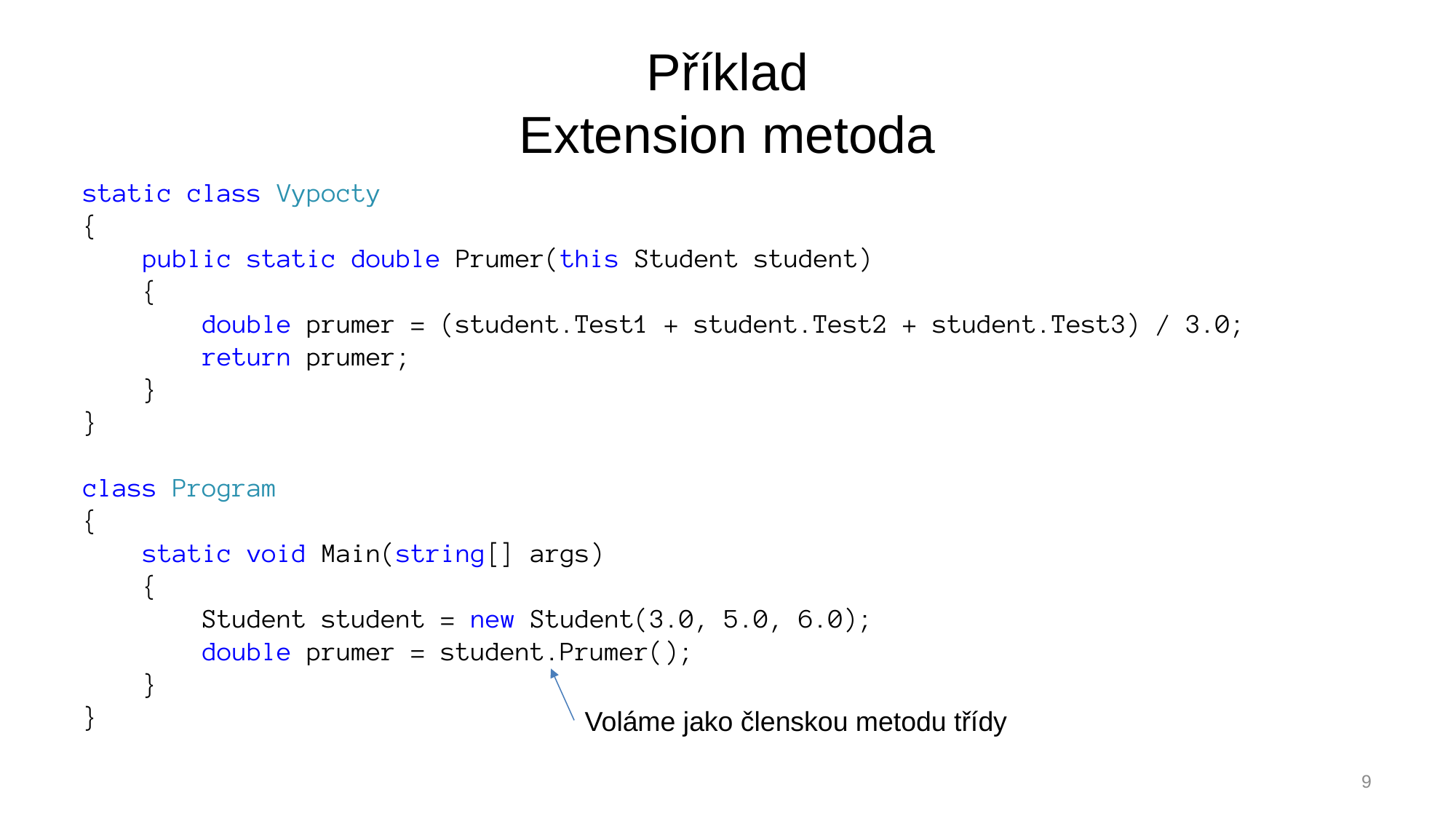

# Příklad Extension metoda
static class Vypocty
{
    public static double Prumer(this Student student)
    {
        double prumer = (student.Test1 + student.Test2 + student.Test3) / 3.0;
        return prumer;
    }
}

class Program
{
    static void Main(string[] args)
    {
        Student student = new Student(3.0, 5.0, 6.0);
        double prumer = student.Prumer();
    }
}
Voláme jako členskou metodu třídy
9